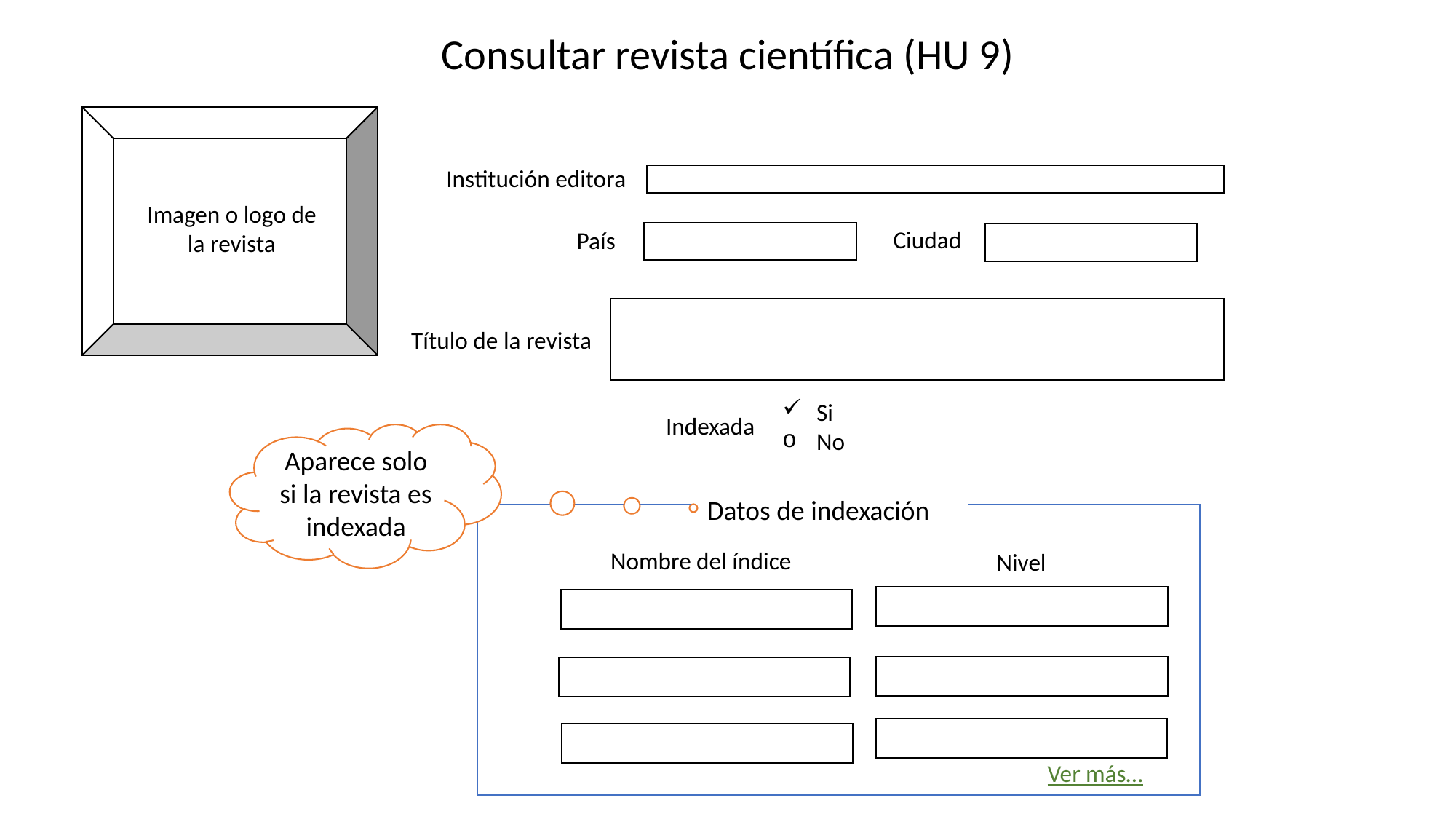

Consultar revista científica (HU 9)

Institución editora

Imagen o logo de la revista
 Ciudad
 País

Título de la revista
Si
No
Indexada
Aparece solo si la revista es indexada
Datos de indexación

Nombre del índice
Nivel

Ver más…